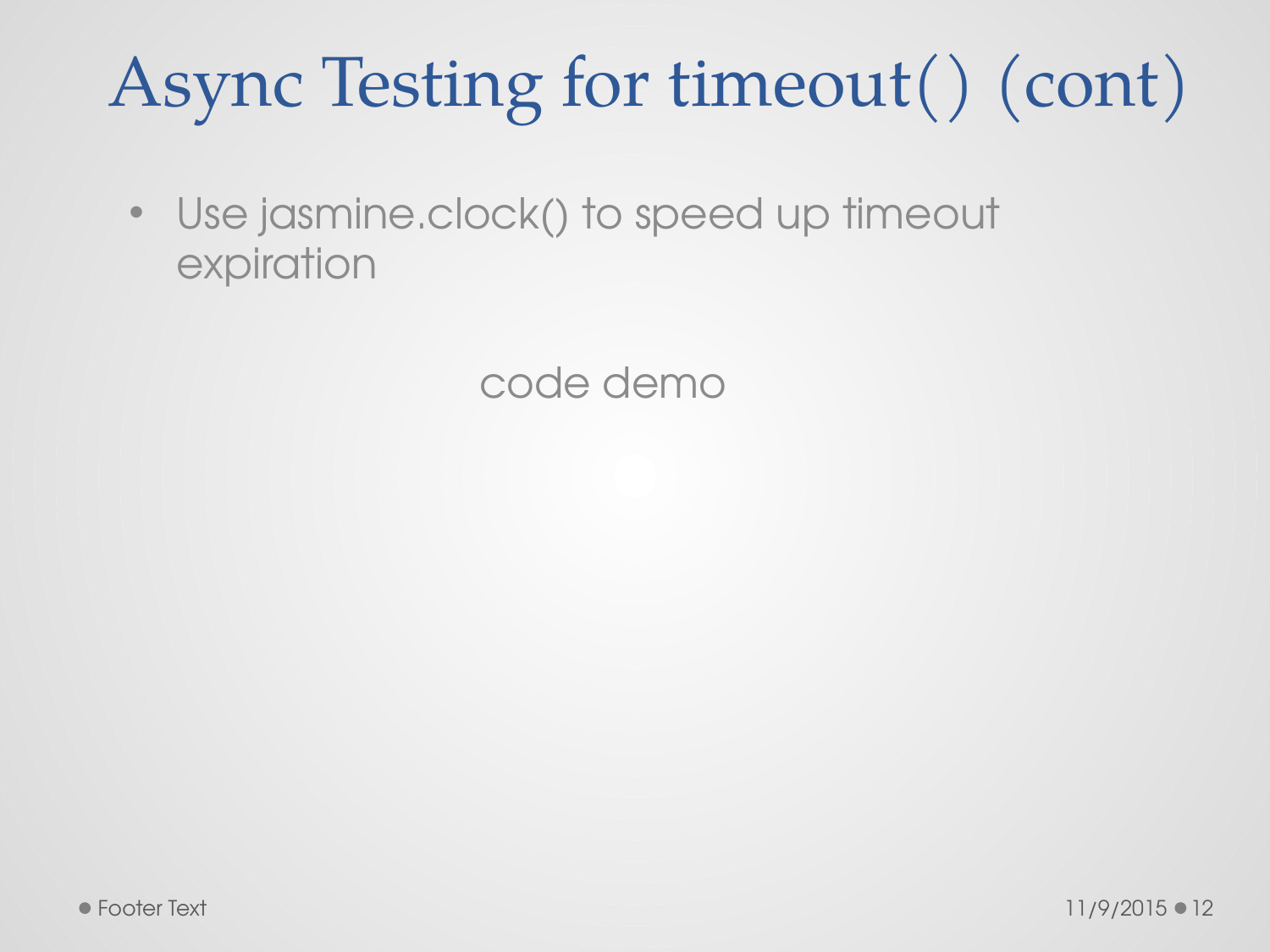

# Async Testing for timeout() (cont)
Use jasmine.clock() to speed up timeout expiration

code demo
Footer Text
11/9/2015
12